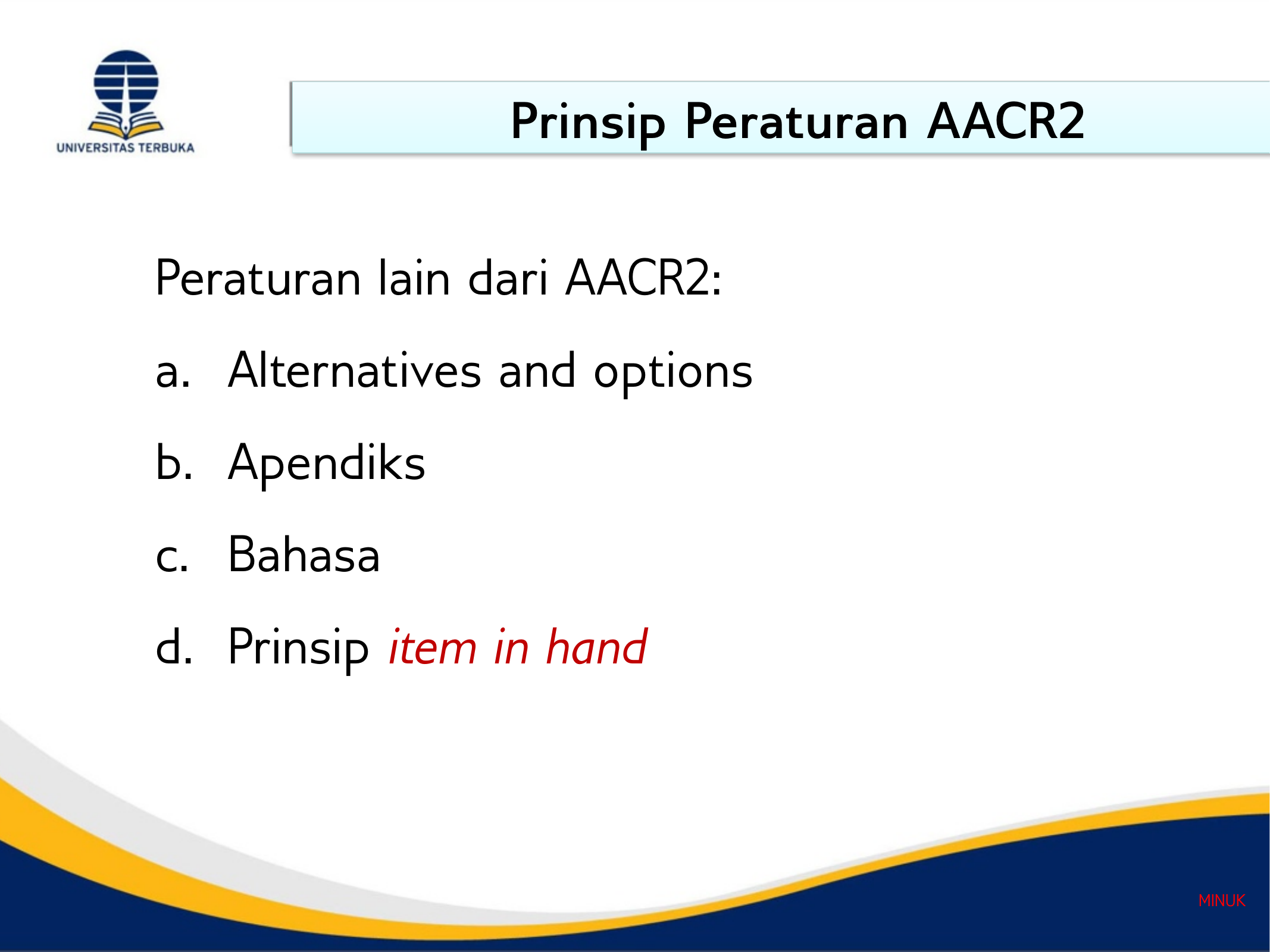

Prinsip Peraturan AACR2
Peraturan lain dari AACR2:
Alternatives and options
Apendiks
Bahasa
Prinsip item in hand
MINUK